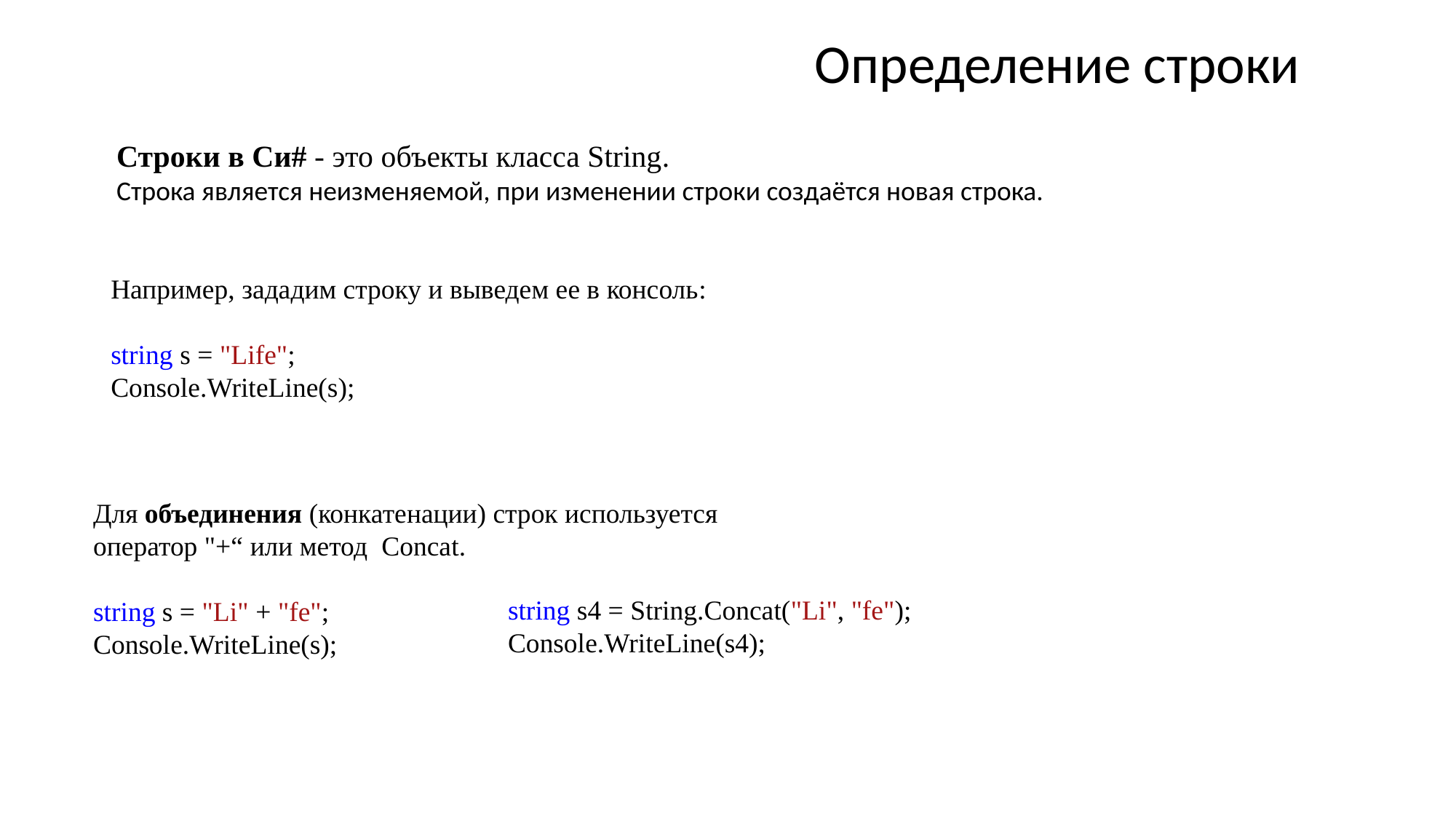

# Определение строки
Строки в Си# - это объекты класса String.
Строка является неизменяемой, при изменении строки создаётся новая строка.
Например, зададим строку и выведем ее в консоль:

string s = "Life";
Console.WriteLine(s);
Для объединения (конкатенации) строк используется оператор "+“ или метод  Concat.
string s = "Li" + "fe";
Console.WriteLine(s);

string s4 = String.Concat("Li", "fe");
Console.WriteLine(s4);